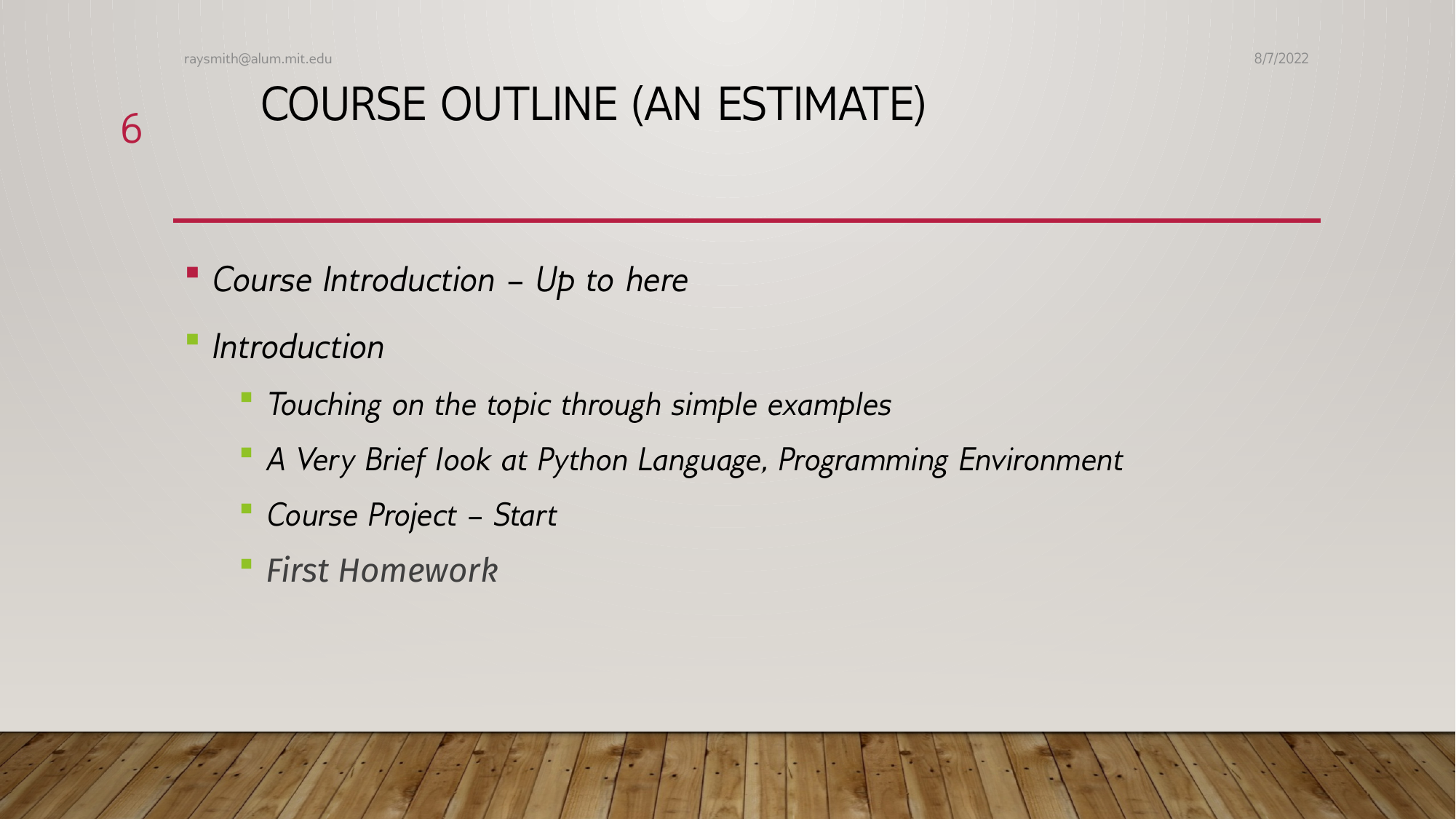

raysmith@alum.mit.edu
8/7/2022
# Course Outline (An Estimate)
6
Course Introduction – Up to here
Introduction
Touching on the topic through simple examples
A Very Brief look at Python Language, Programming Environment
Course Project – Start
First Homework